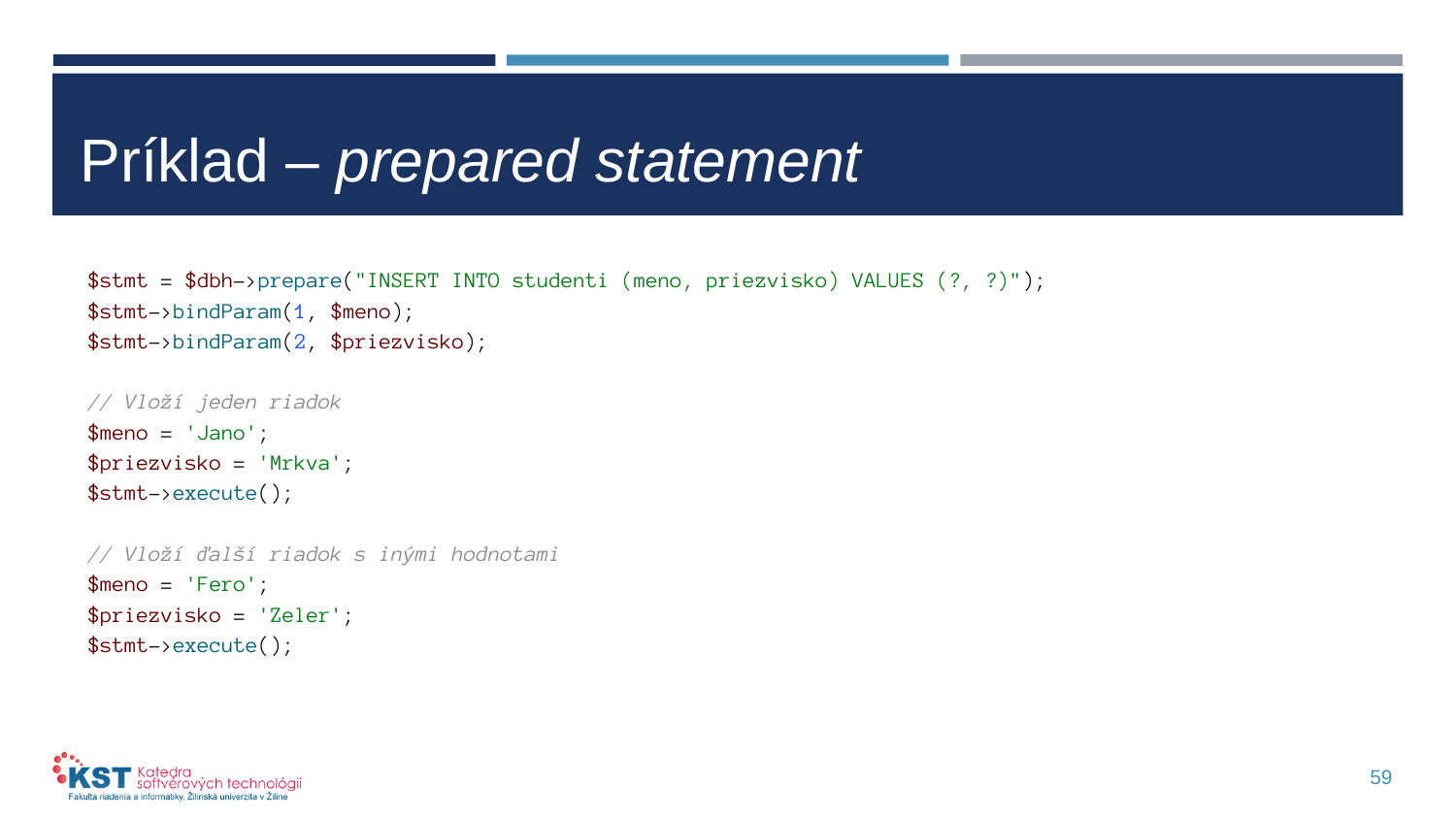

# Príklad – prepared statement
$stmt = $dbh->prepare("INSERT INTO studenti (meno, priezvisko) VALUES (?, ?)");
$stmt->bindParam(1, $meno);
$stmt->bindParam(2, $priezvisko);
// Vloží jeden riadok
$meno = 'Jano';
$priezvisko = 'Mrkva';
$stmt->execute();
// Vloží ďalší riadok s inými hodnotami
$meno = 'Fero';
$priezvisko = 'Zeler';
$stmt->execute();
59